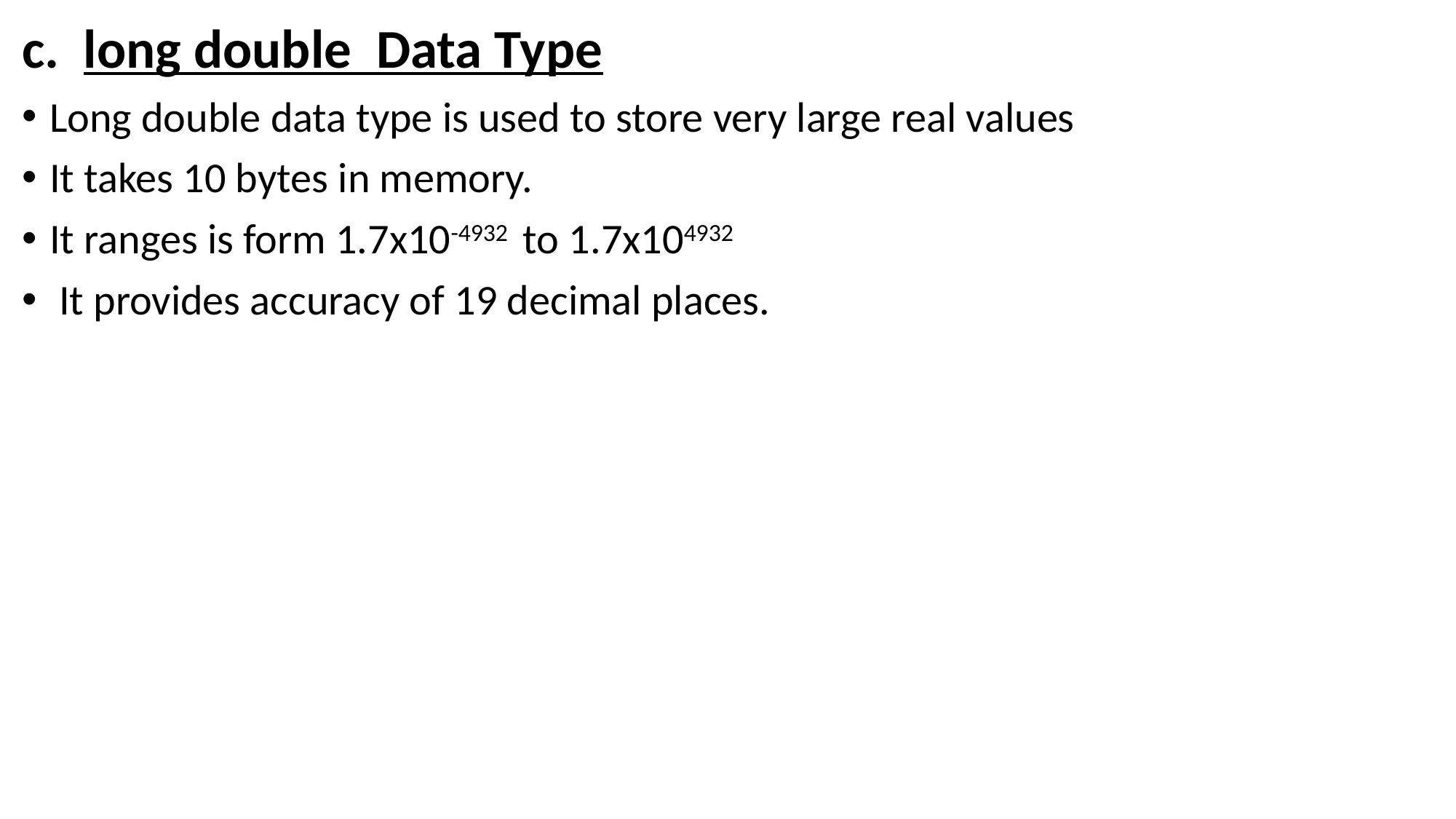

long double  Data Type
Long double data type is used to store very large real values
It takes 10 bytes in memory.
It ranges is form 1.7x10-4932  to 1.7x104932
 It provides accuracy of 19 decimal places.